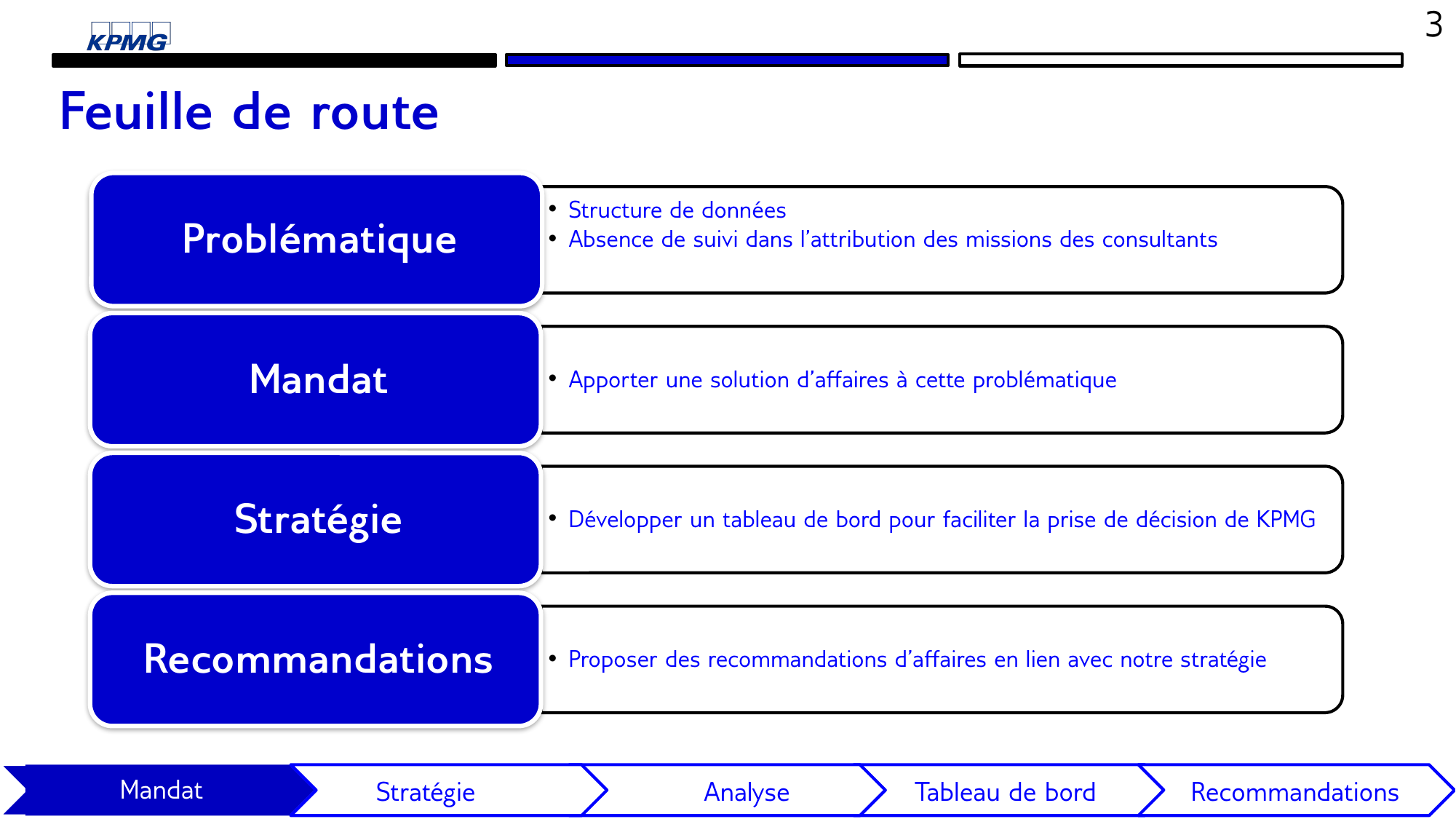

3
Feuille de route
Structure de données
Absence de suivi dans l’attribution des missions des consultants

Problématique
Apporter une solution d’affaires à cette problématique
Mandat
Développer un tableau de bord pour faciliter la prise de décision de KPMG
Stratégie
Proposer des recommandations d’affaires en lien avec notre stratégie
Recommandations
      Stratégie

Mandat
   Tableau de bord
  Recommandations
            Analyse